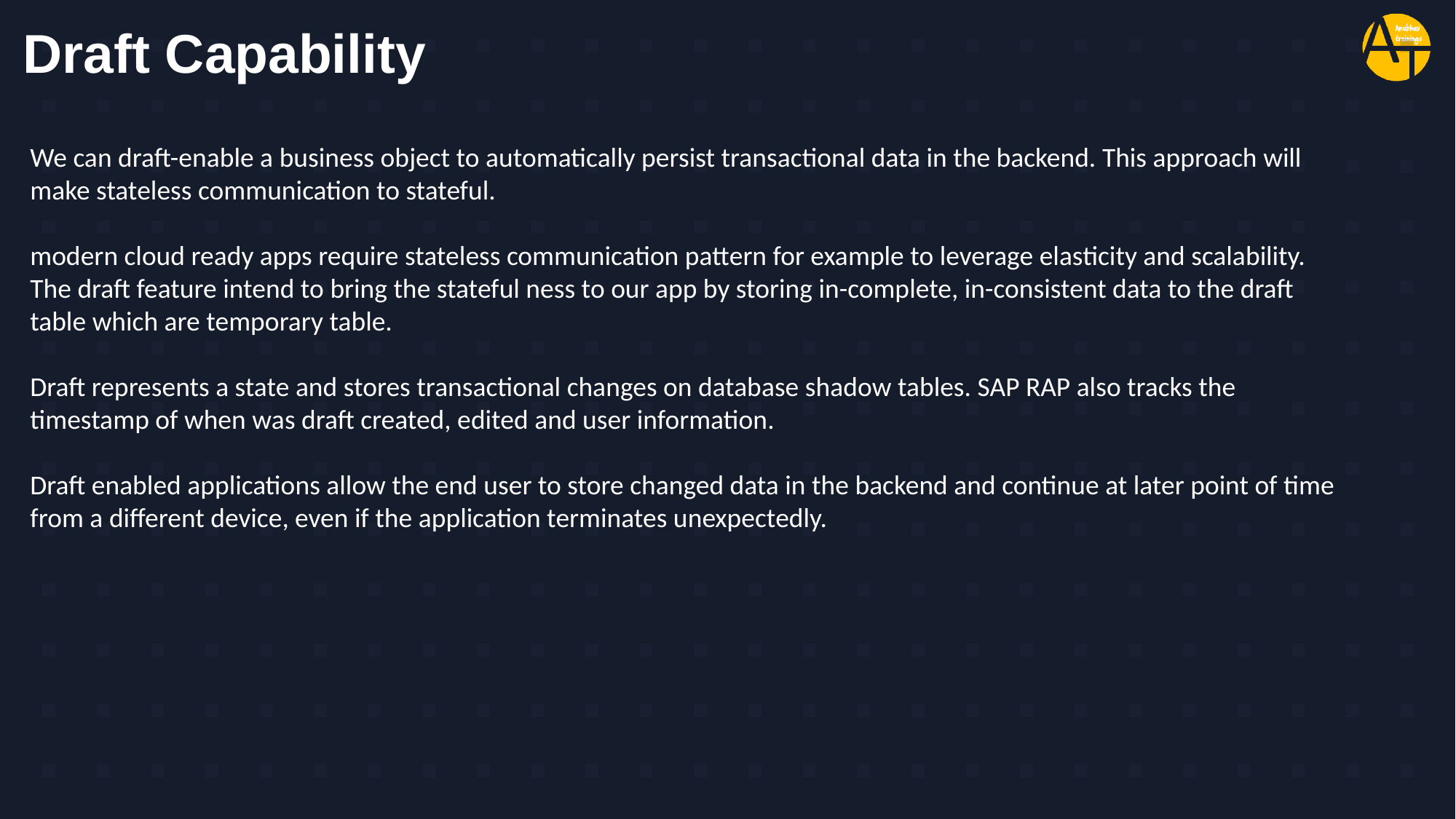

# Draft Capability
We can draft-enable a business object to automatically persist transactional data in the backend. This approach will make stateless communication to stateful.

modern cloud ready apps require stateless communication pattern for example to leverage elasticity and scalability. The draft feature intend to bring the stateful ness to our app by storing in-complete, in-consistent data to the draft table which are temporary table.

Draft represents a state and stores transactional changes on database shadow tables. SAP RAP also tracks the timestamp of when was draft created, edited and user information.

Draft enabled applications allow the end user to store changed data in the backend and continue at later point of time from a different device, even if the application terminates unexpectedly.